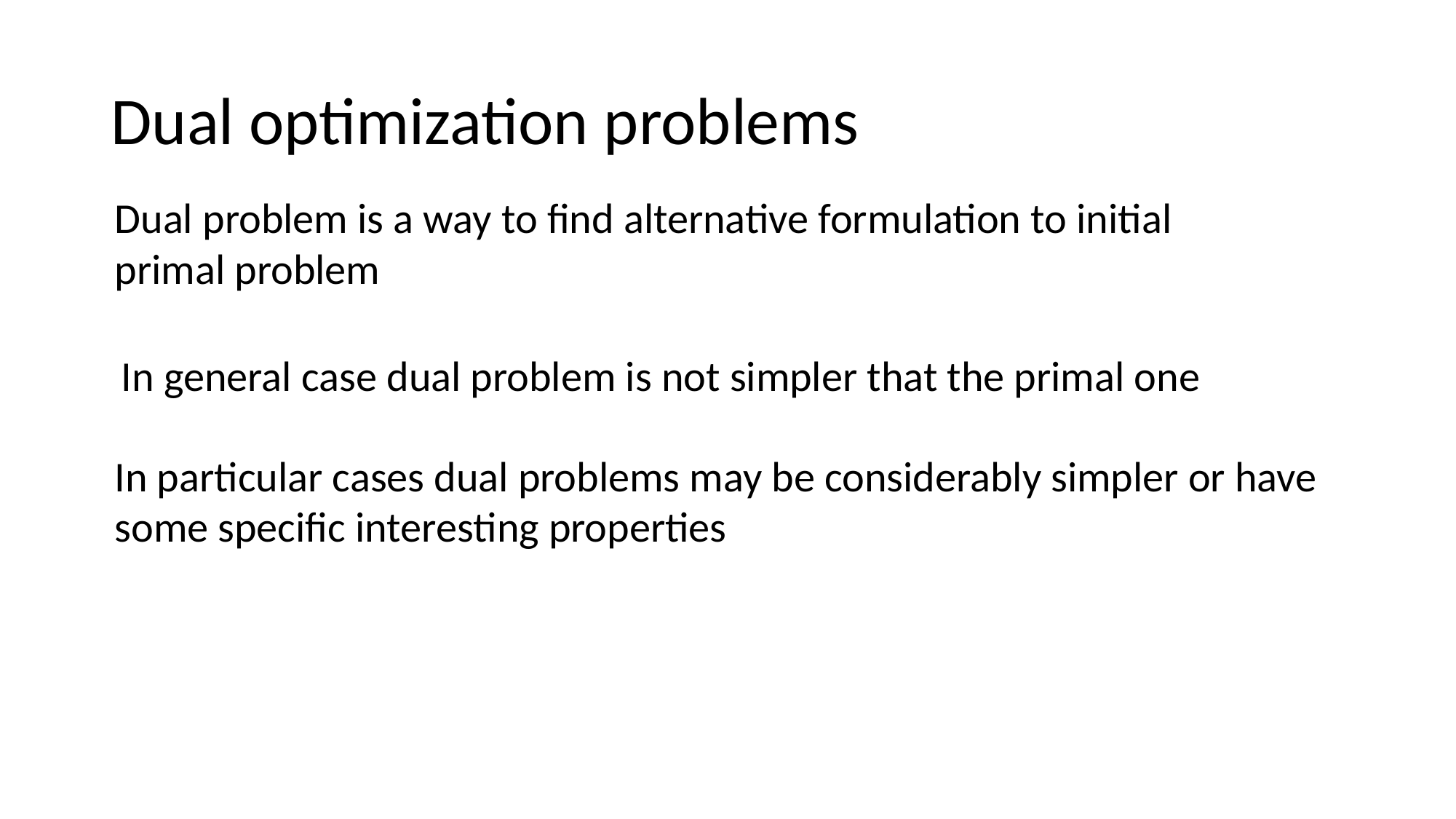

# Dual optimization problems
Dual problem is a way to find alternative formulation to initial primal problem
In general case dual problem is not simpler that the primal one
In particular cases dual problems may be considerably simpler or have some specific interesting properties